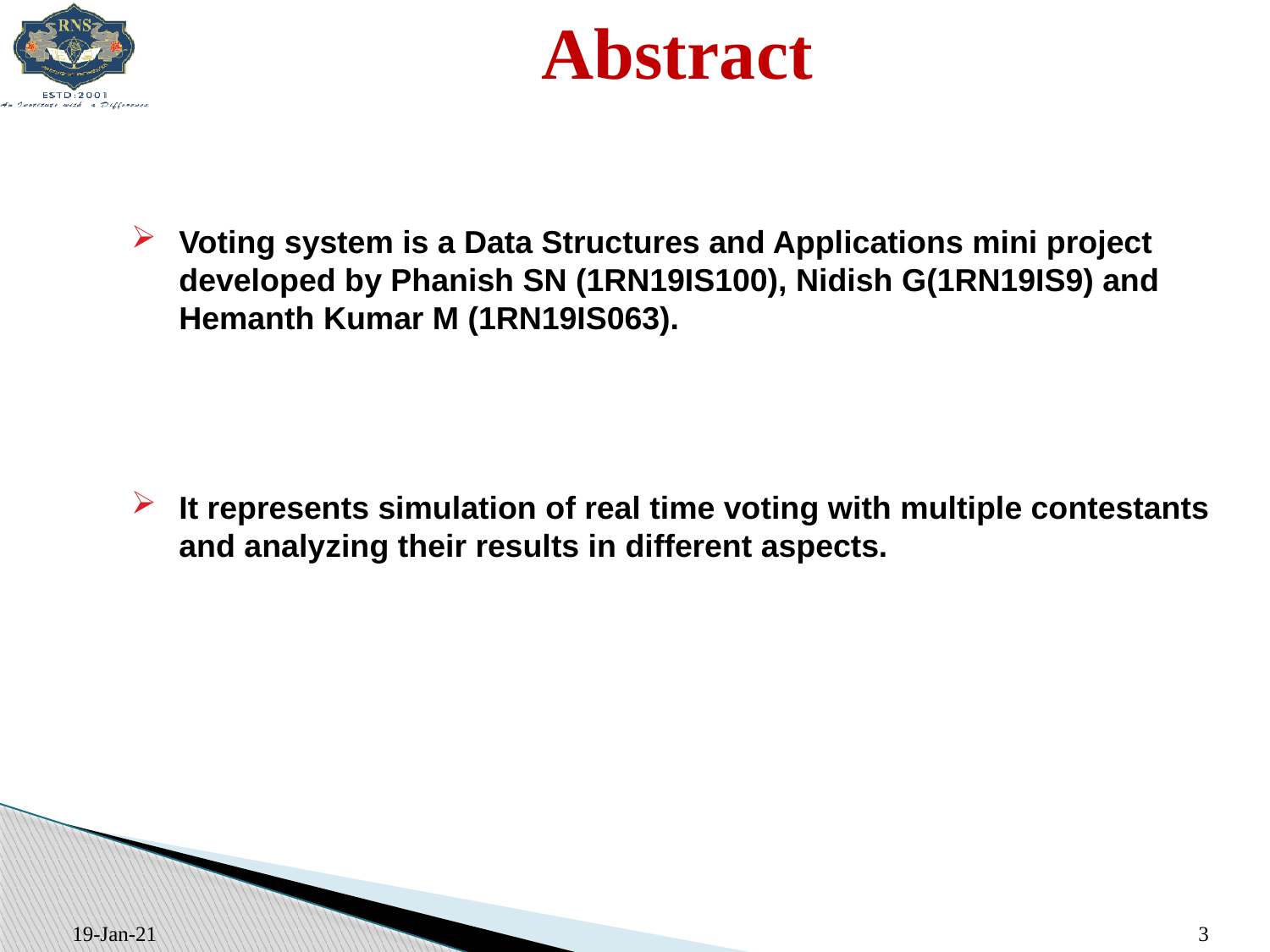

# Abstract

Voting system is a Data Structures and Applications mini project developed by Phanish SN (1RN19IS100), Nidish G(1RN19IS9) and Hemanth Kumar M (1RN19IS063).

It represents simulation of real time voting with multiple contestants and analyzing their results in different aspects.

19-Jan-21
3